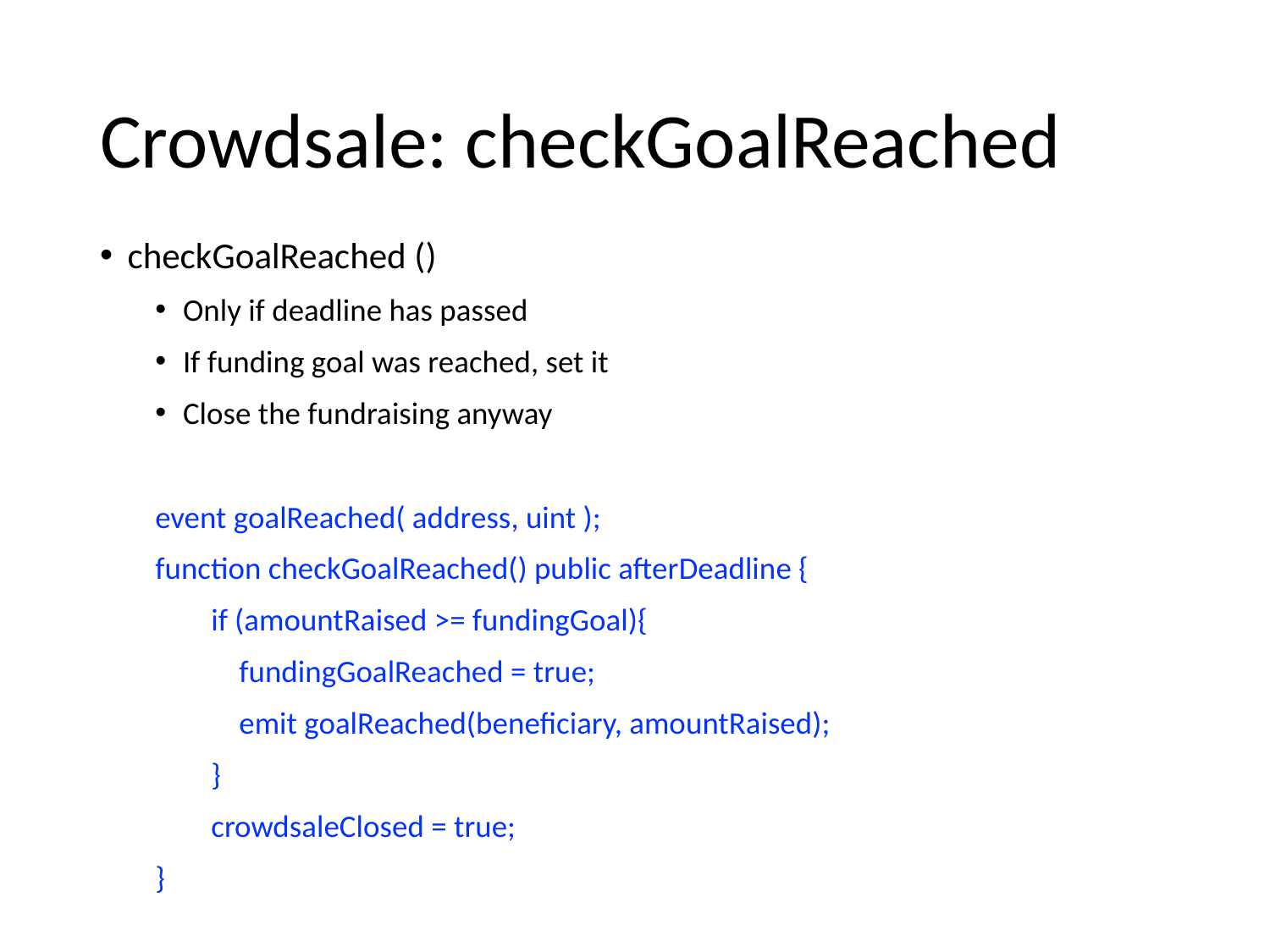

# Crowdsale: checkGoalReached
checkGoalReached ()
Only if deadline has passed
If funding goal was reached, set it
Close the fundraising anyway

event goalReached( address, uint );
function checkGoalReached() public afterDeadline {
        if (amountRaised >= fundingGoal){
            fundingGoalReached = true;
            emit goalReached(beneficiary, amountRaised);
        }
        crowdsaleClosed = true;
}